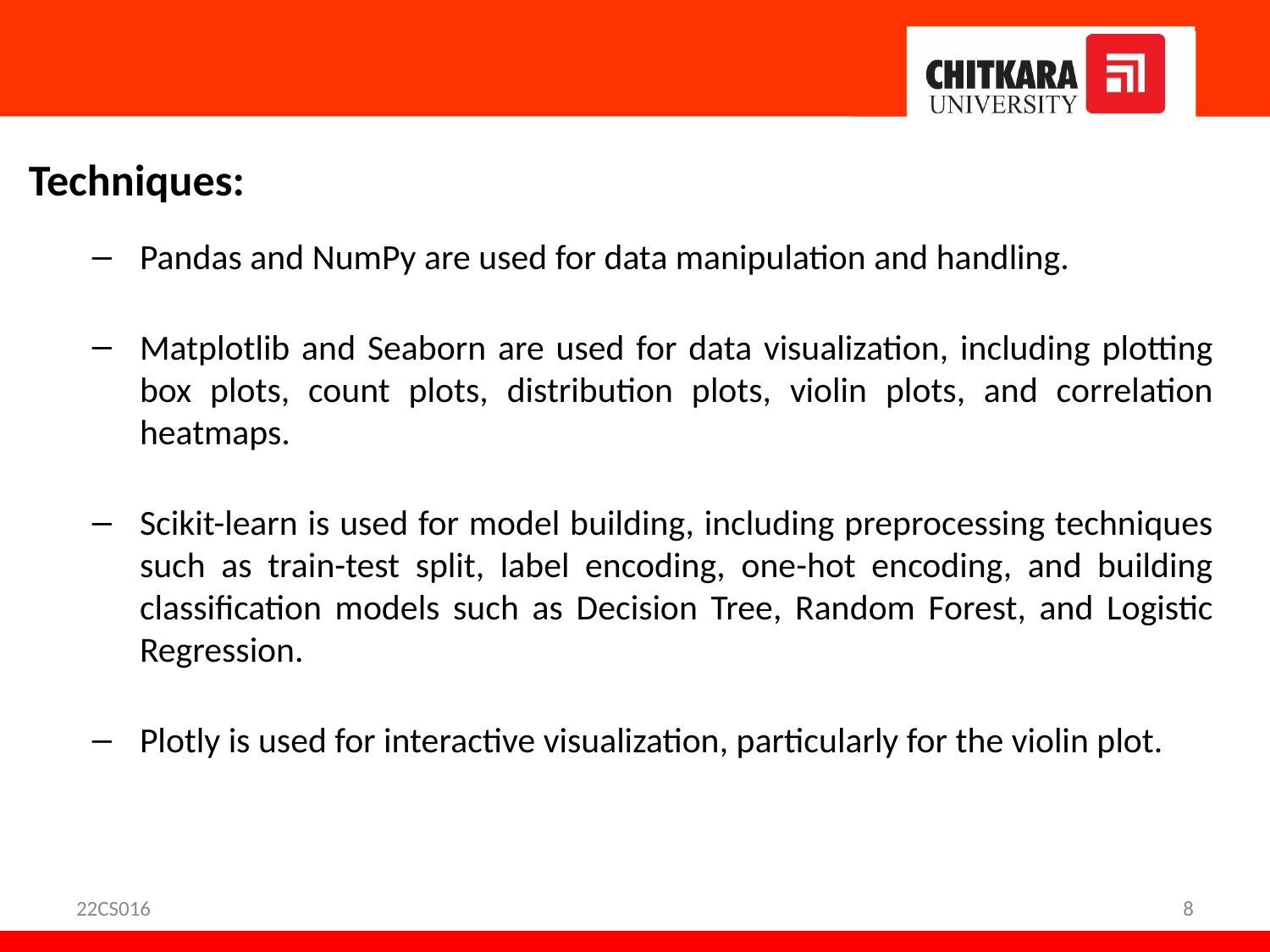

#
Techniques:

Pandas and NumPy are used for data manipulation and handling.

Matplotlib and Seaborn are used for data visualization, including plotting box plots, count plots, distribution plots, violin plots, and correlation heatmaps.

Scikit-learn is used for model building, including preprocessing techniques such as train-test split, label encoding, one-hot encoding, and building classification models such as Decision Tree, Random Forest, and Logistic Regression.

Plotly is used for interactive visualization, particularly for the violin plot.
22CS016
8